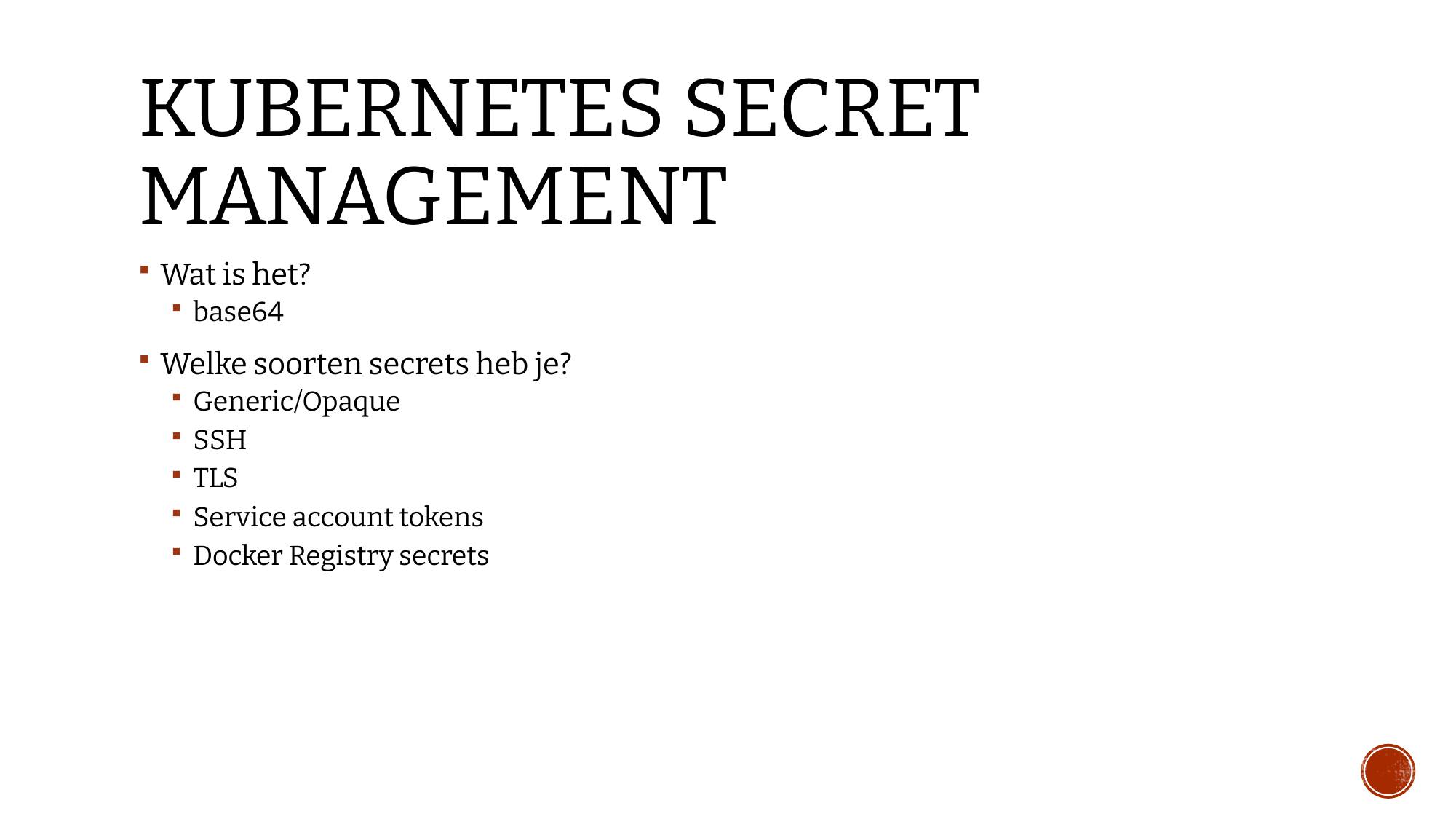

# Kubernetes secret management
Wat is het?
base64
Welke soorten secrets heb je?
Generic/Opaque
SSH
TLS
Service account tokens
Docker Registry secrets